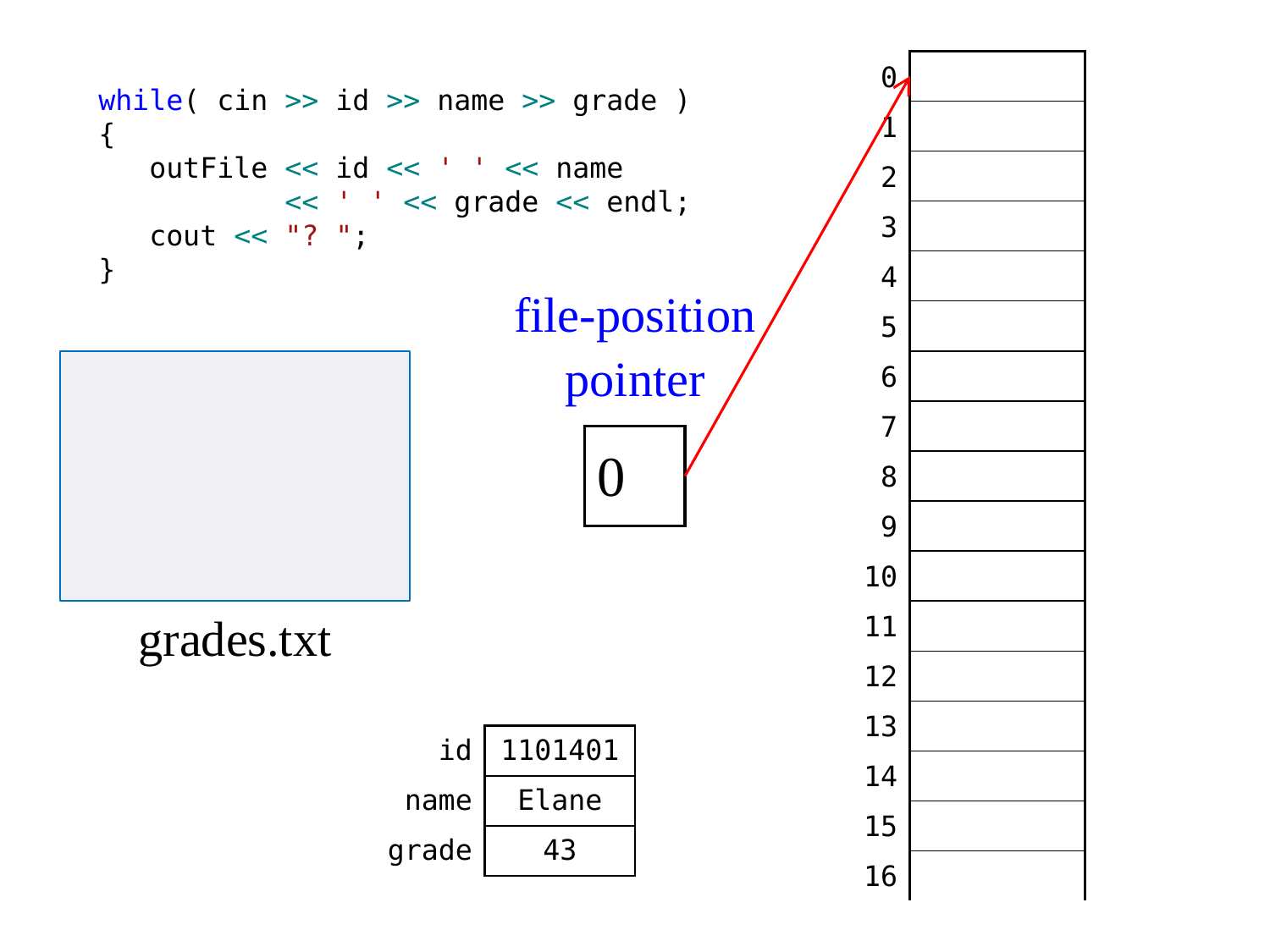

| 0 |  |  |  |
| --- | --- | --- | --- |
| 1 |  |  |  |
| 2 |  |  |  |
| 3 |  |  |  |
| 4 |  |  |  |
| 5 |  |  |  |
| 6 |  |  |  |
| 7 |  |  |  |
| 8 |  |  |  |
| 9 |  |  |  |
| 10 |  |  |  |
| 11 |  |  |  |
| 12 |  |  |  |
| 13 |  |  |  |
| 14 |  |  |  |
| 15 |  |  |  |
| 16 |  |  |  |
while( cin >> id >> name >> grade )
{
   outFile << id << ' ' << name
           << ' ' << grade << endl;
   cout << "? ";
}

file-position
pointer

0
grades.txt
| id | 1101401 |
| --- | --- |
| name | Elane |
| grade | 43 |